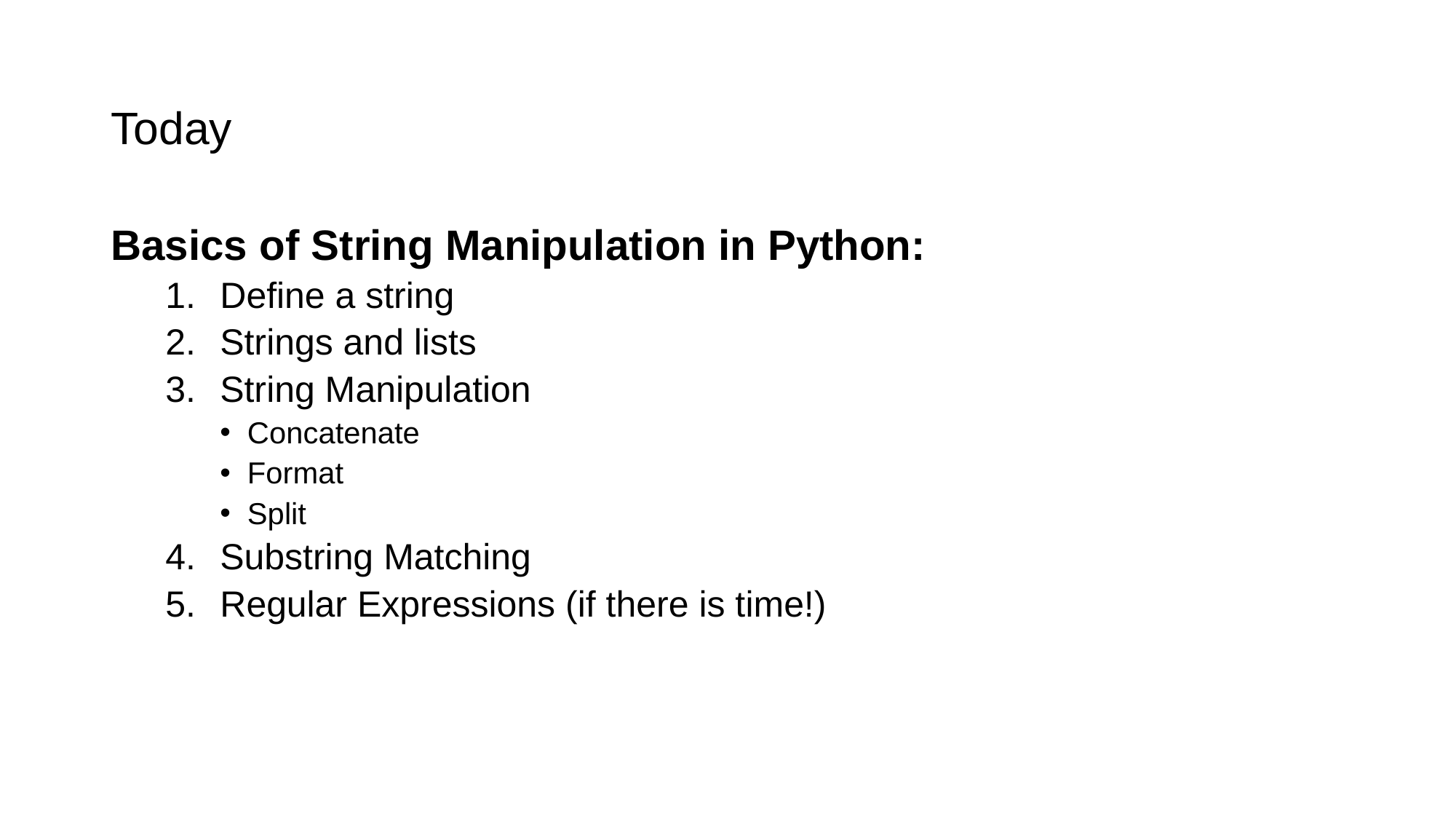

# Today
Basics of String Manipulation in Python:
Define a string
Strings and lists
String Manipulation
Concatenate
Format
Split
Substring Matching
Regular Expressions (if there is time!)